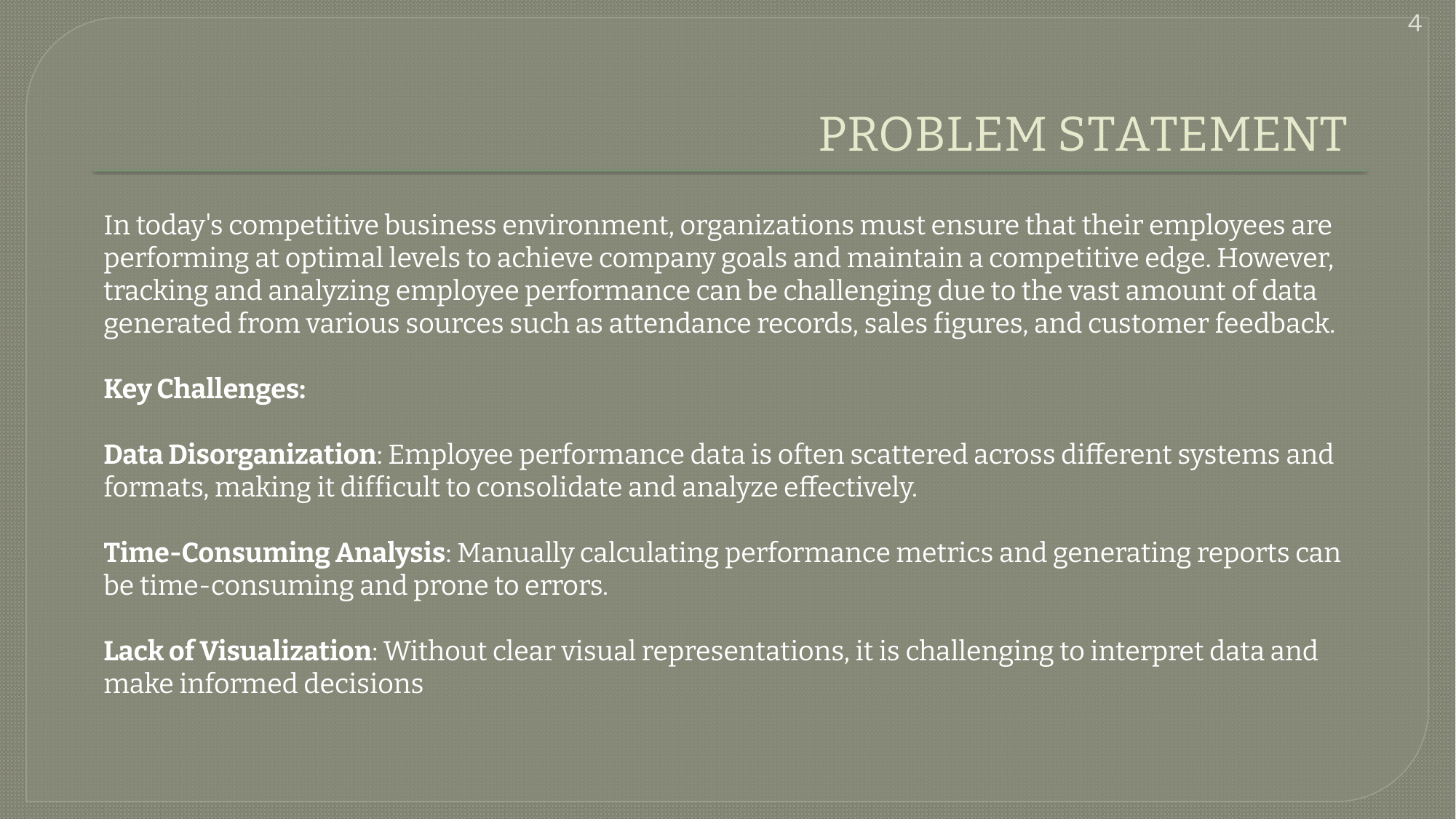

4
# PROBLEM STATEMENT
In today's competitive business environment, organizations must ensure that their employees are performing at optimal levels to achieve company goals and maintain a competitive edge. However, tracking and analyzing employee performance can be challenging due to the vast amount of data generated from various sources such as attendance records, sales figures, and customer feedback.

Key Challenges:

Data Disorganization: Employee performance data is often scattered across different systems and formats, making it difficult to consolidate and analyze effectively.

Time-Consuming Analysis: Manually calculating performance metrics and generating reports can be time-consuming and prone to errors.

Lack of Visualization: Without clear visual representations, it is challenging to interpret data and make informed decisions